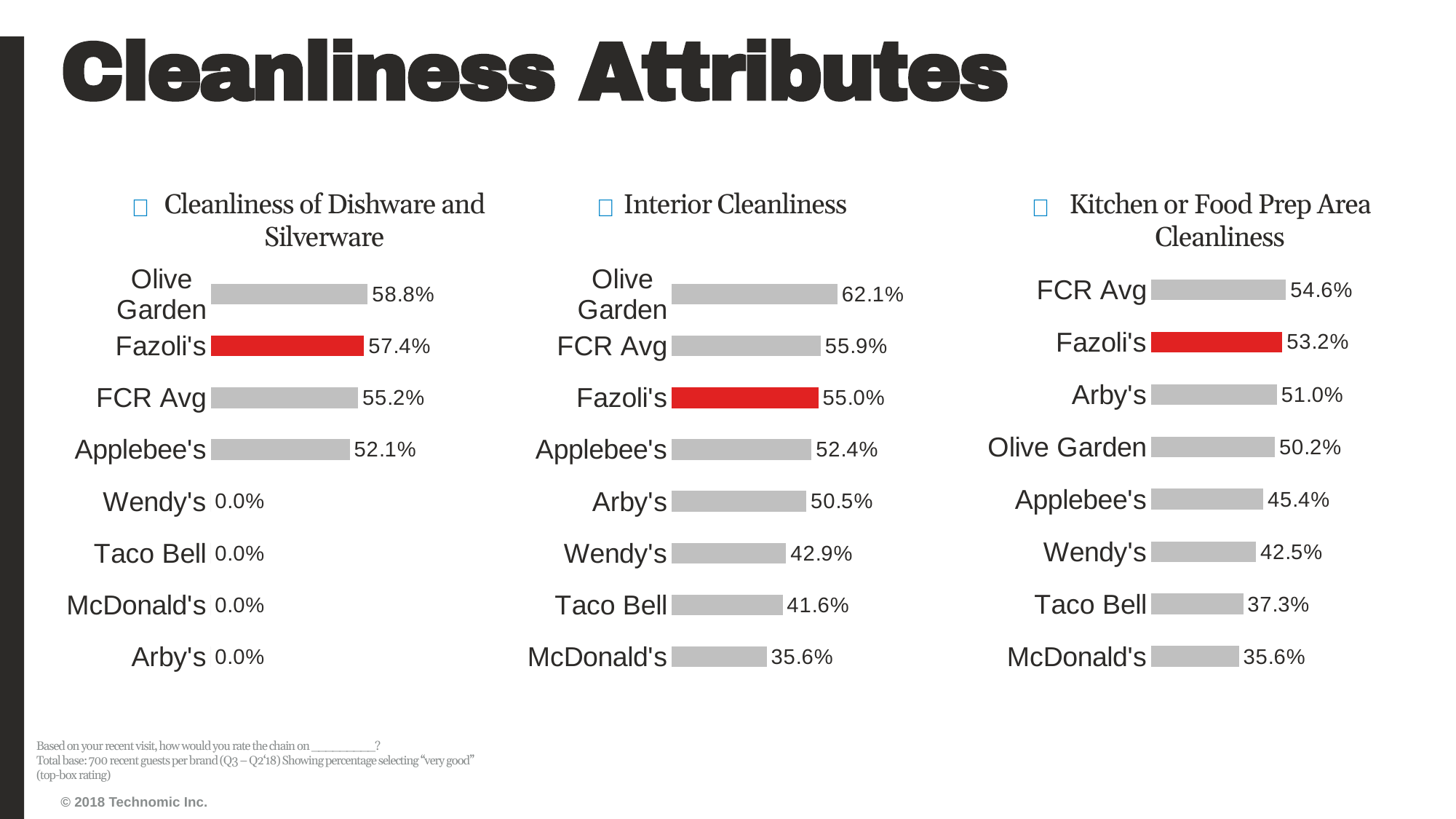

# Cleanliness Attributes
Cleanliness of Dishware and Silverware
Interior Cleanliness
Kitchen or Food Prep Area Cleanliness

### Chart

| Category | Series1 |
|---|---|
| Arby's | 0.0 |
| McDonald's | 0.0 |
| Taco Bell | 0.0 |
| Wendy's | 0.0 |
| Applebee's | 0.5205479452054794 |
| FCR Avg | 0.5517788823148677 |
| Fazoli's | 0.573943661971831 |
| Olive Garden | 0.5877061469265368 |

### Chart

| Category | Series1 |
|---|---|
| McDonald's | 0.3560311284046693 |
| Taco Bell | 0.41596638655462187 |
| Wendy's | 0.42911877394636017 |
| Arby's | 0.5048543689320388 |
| Applebee's | 0.524300441826215 |
| Fazoli's | 0.5495798319327732 |
| FCR Avg | 0.5587967236335207 |
| Olive Garden | 0.6206395348837209 |

### Chart

| Category | Series1 |
|---|---|
| McDonald's | 0.35570469798657717 |
| Taco Bell | 0.3728813559322034 |
| Wendy's | 0.42494226327944573 |
| Applebee's | 0.4540229885057471 |
| Olive Garden | 0.501628664495114 |
| Arby's | 0.5097560975609756 |
| Fazoli's | 0.5316455696202531 |
| FCR Avg | 0.5462541527354652 |
Based on your recent visit, how would you rate the chain on _________?                                           Total base: 700 recent guests per brand (Q3 – Q2‘18) Showing percentage selecting “very good” (top-box rating)